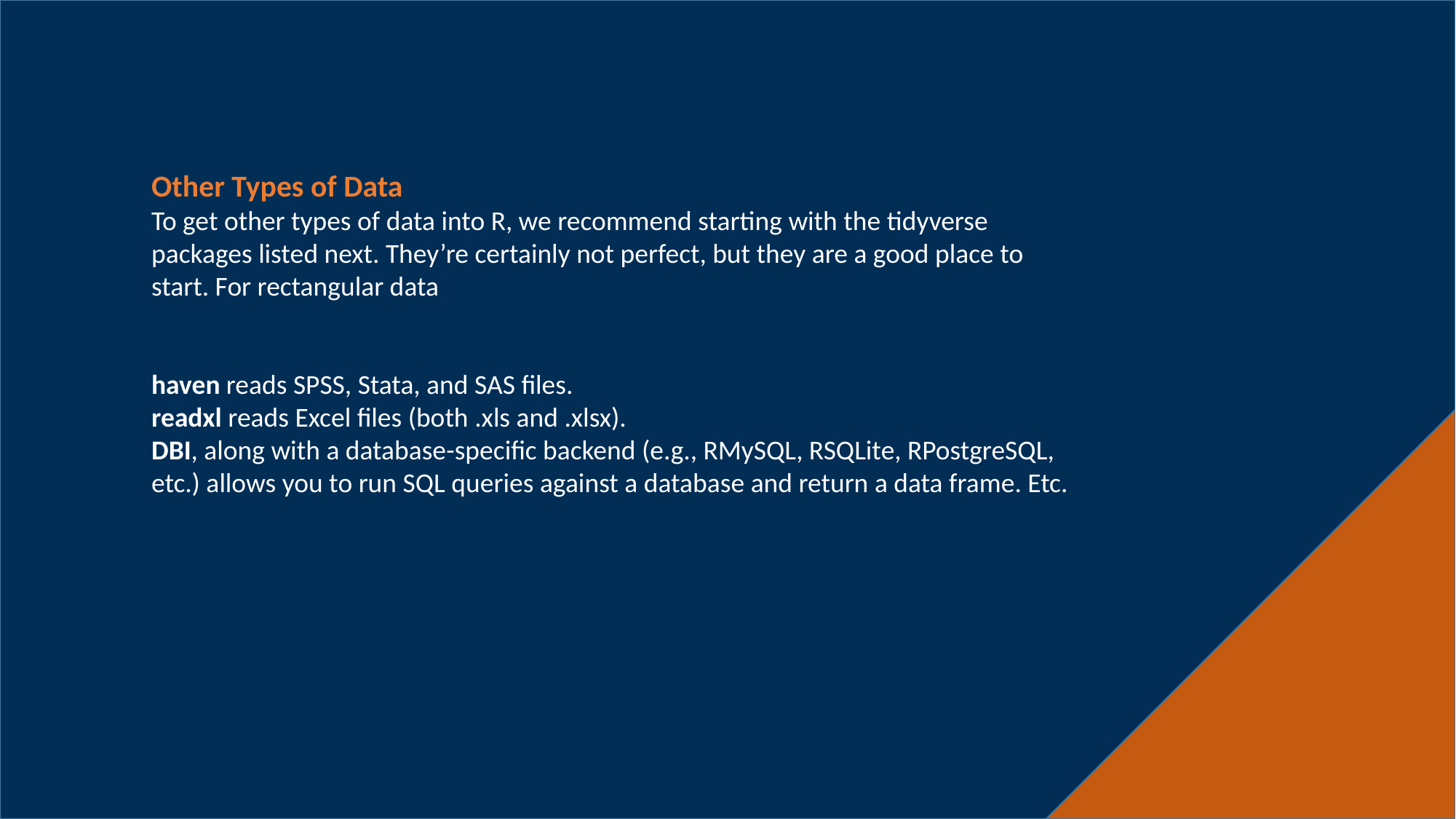

Other Types of Data
To get other types of data into R, we recommend starting with the tidyverse packages listed next. They’re certainly not perfect, but they are a good place to start. For rectangular data

haven reads SPSS, Stata, and SAS files.
readxl reads Excel files (both .xls and .xlsx).
DBI, along with a database-specific backend (e.g., RMySQL, RSQLite, RPostgreSQL, etc.) allows you to run SQL queries against a database and return a data frame. Etc.